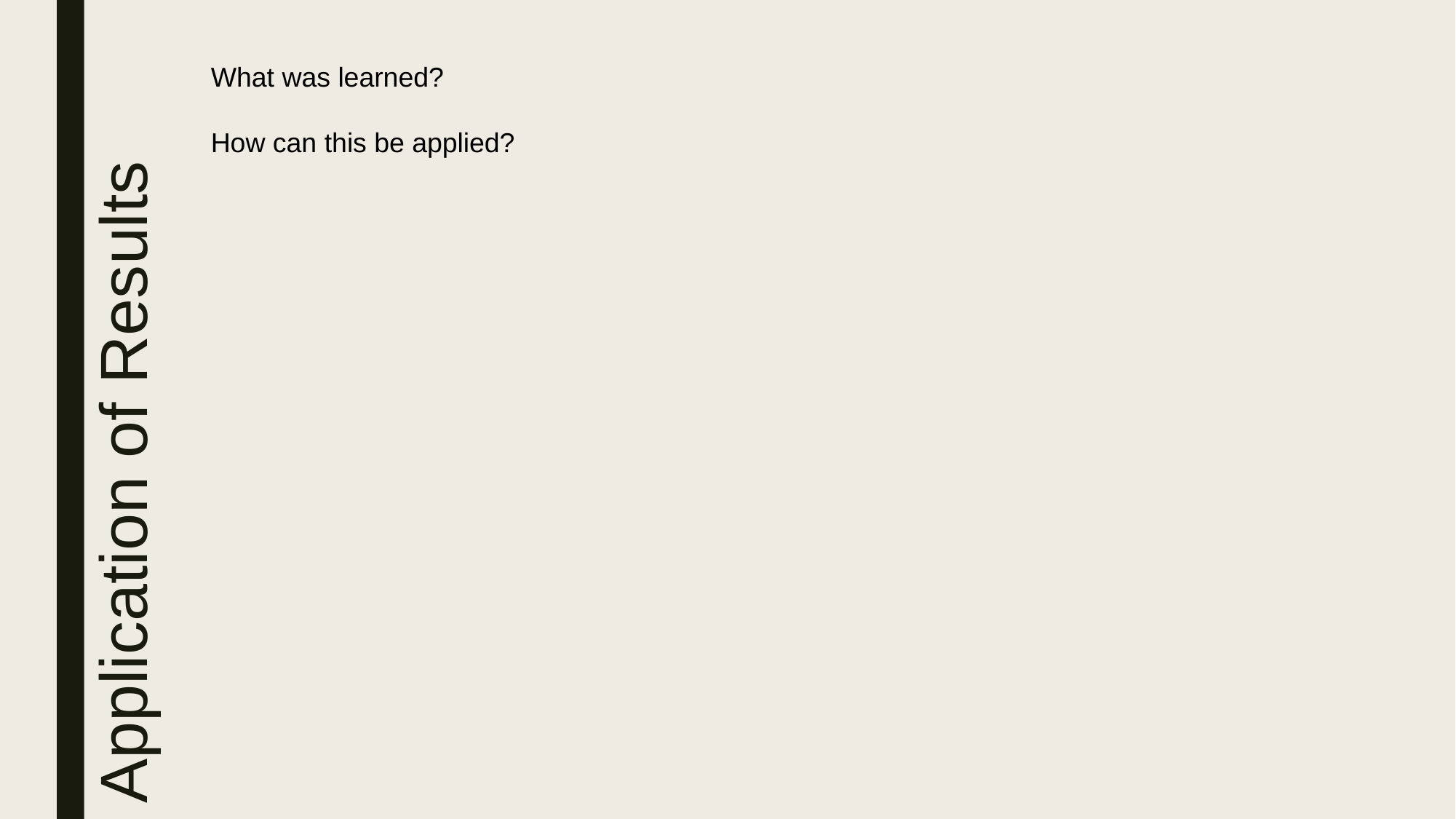

What was learned?

How can this be applied?
Application of Results